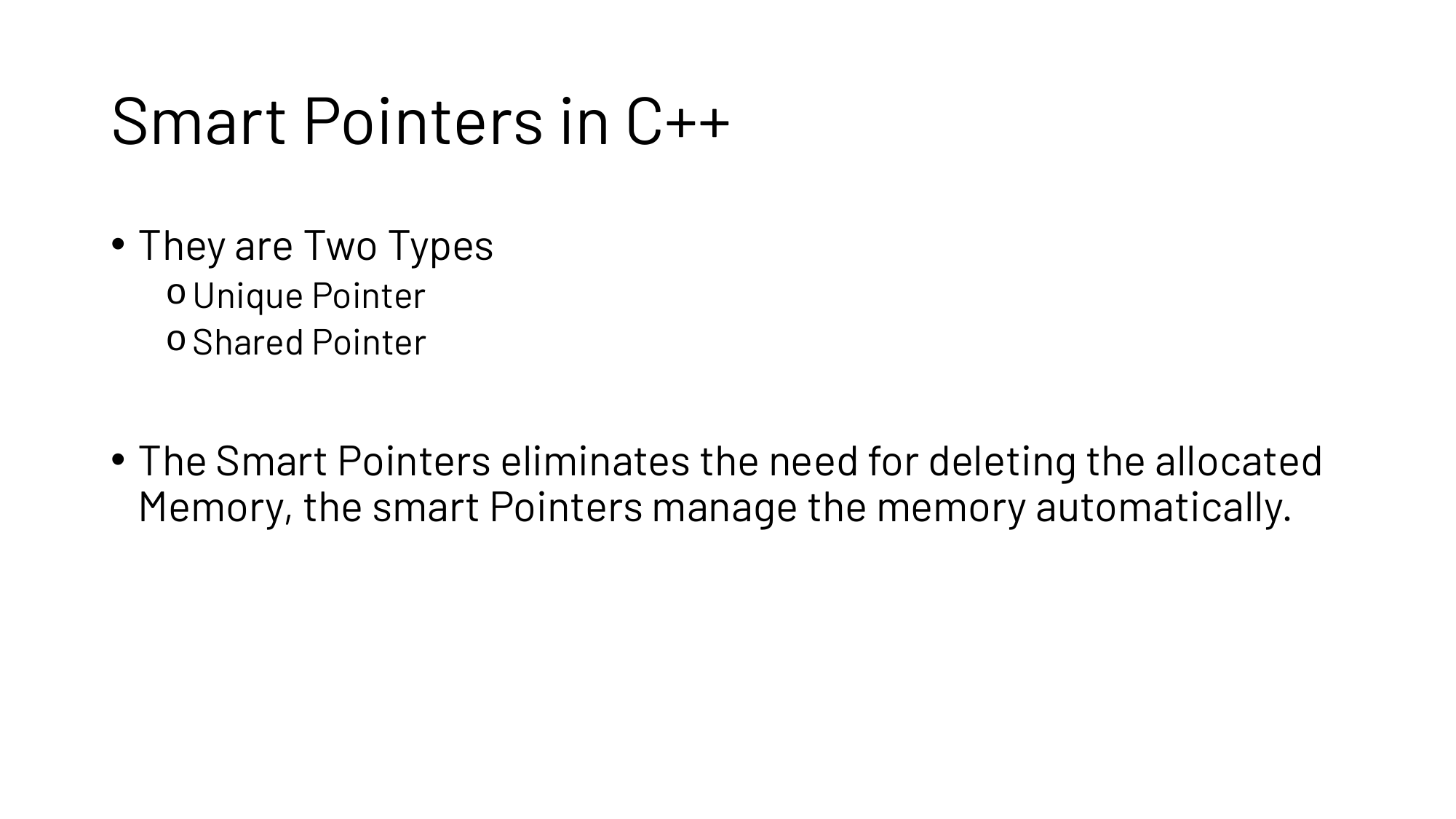

# Smart Pointers in C++
They are Two Types
Unique Pointer
Shared Pointer

The Smart Pointers eliminates the need for deleting the allocated Memory, the smart Pointers manage the memory automatically.